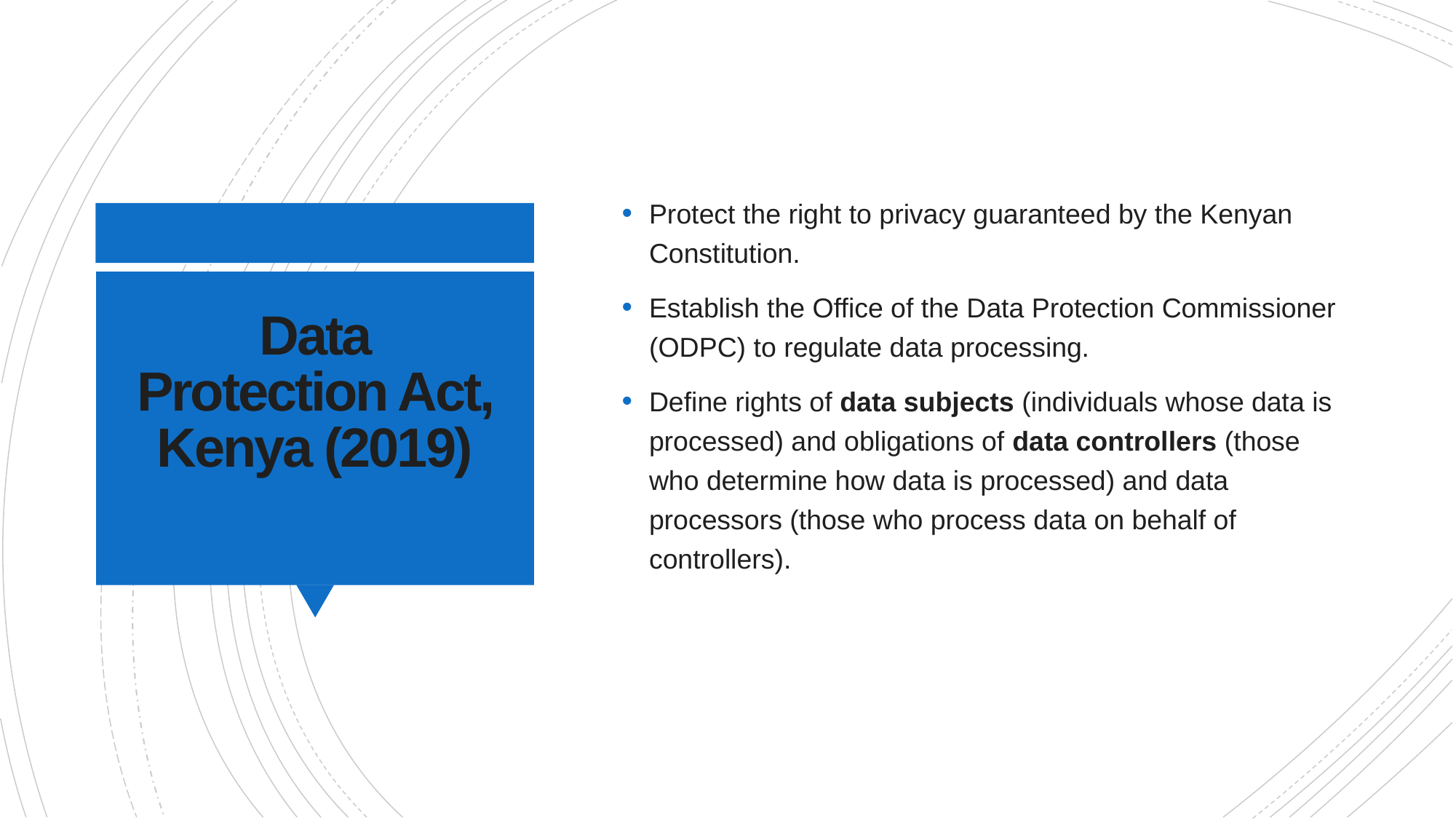

Protect the right to privacy guaranteed by the Kenyan Constitution.
Establish the Office of the Data Protection Commissioner (ODPC) to regulate data processing.
Define rights of data subjects (individuals whose data is processed) and obligations of data controllers (those who determine how data is processed) and data processors (those who process data on behalf of controllers).

# Data Protection Act, Kenya (2019)